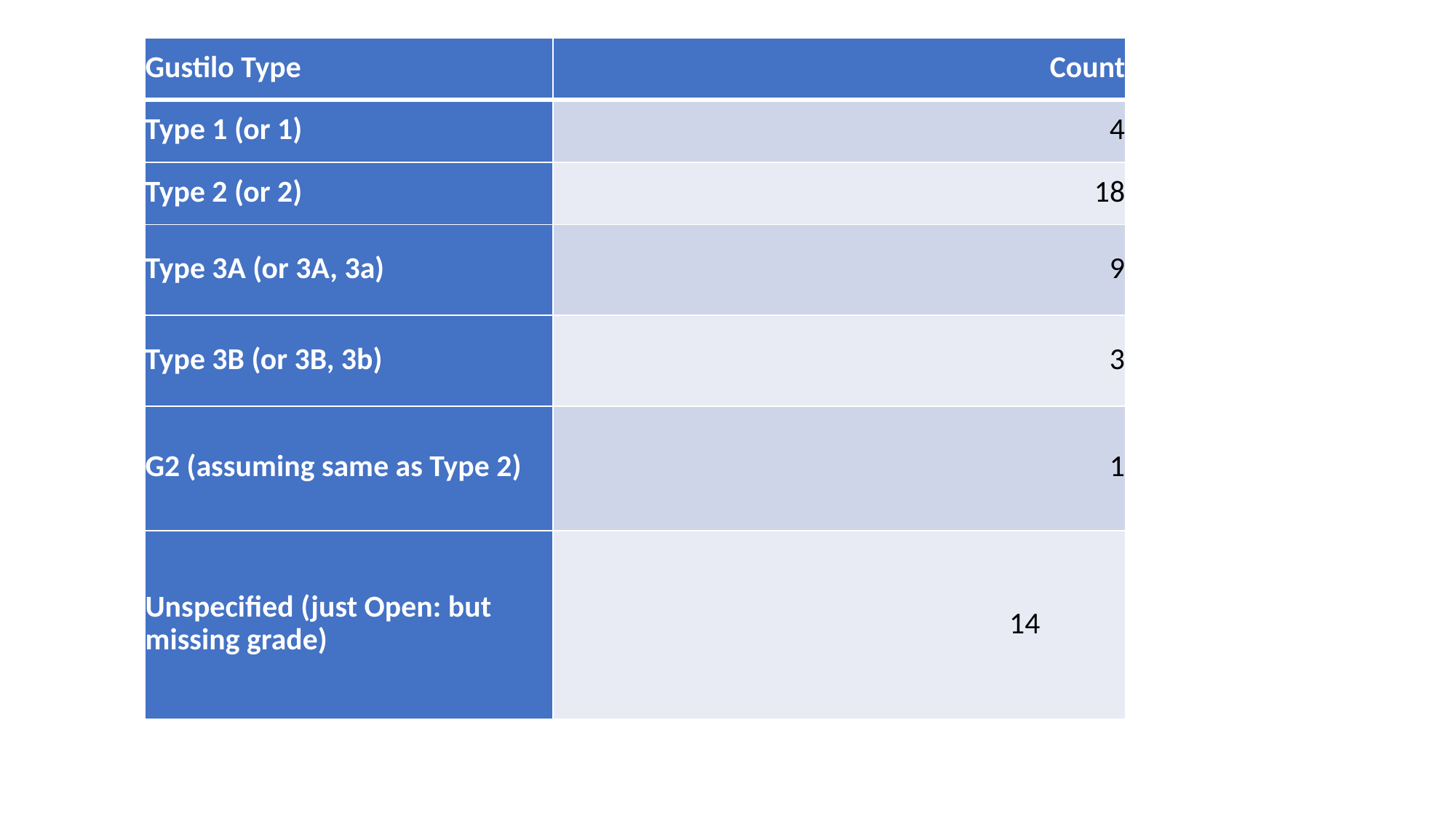

| Gustilo Type | Count |
| --- | --- |
| Type 1 (or 1) | 4 |
| Type 2 (or 2) | 18 |
| Type 3A (or 3A, 3a) | 9 |
| Type 3B (or 3B, 3b) | 3 |
| G2 (assuming same as Type 2) | 1 |
| Unspecified (just Open: but missing grade) | 14 |